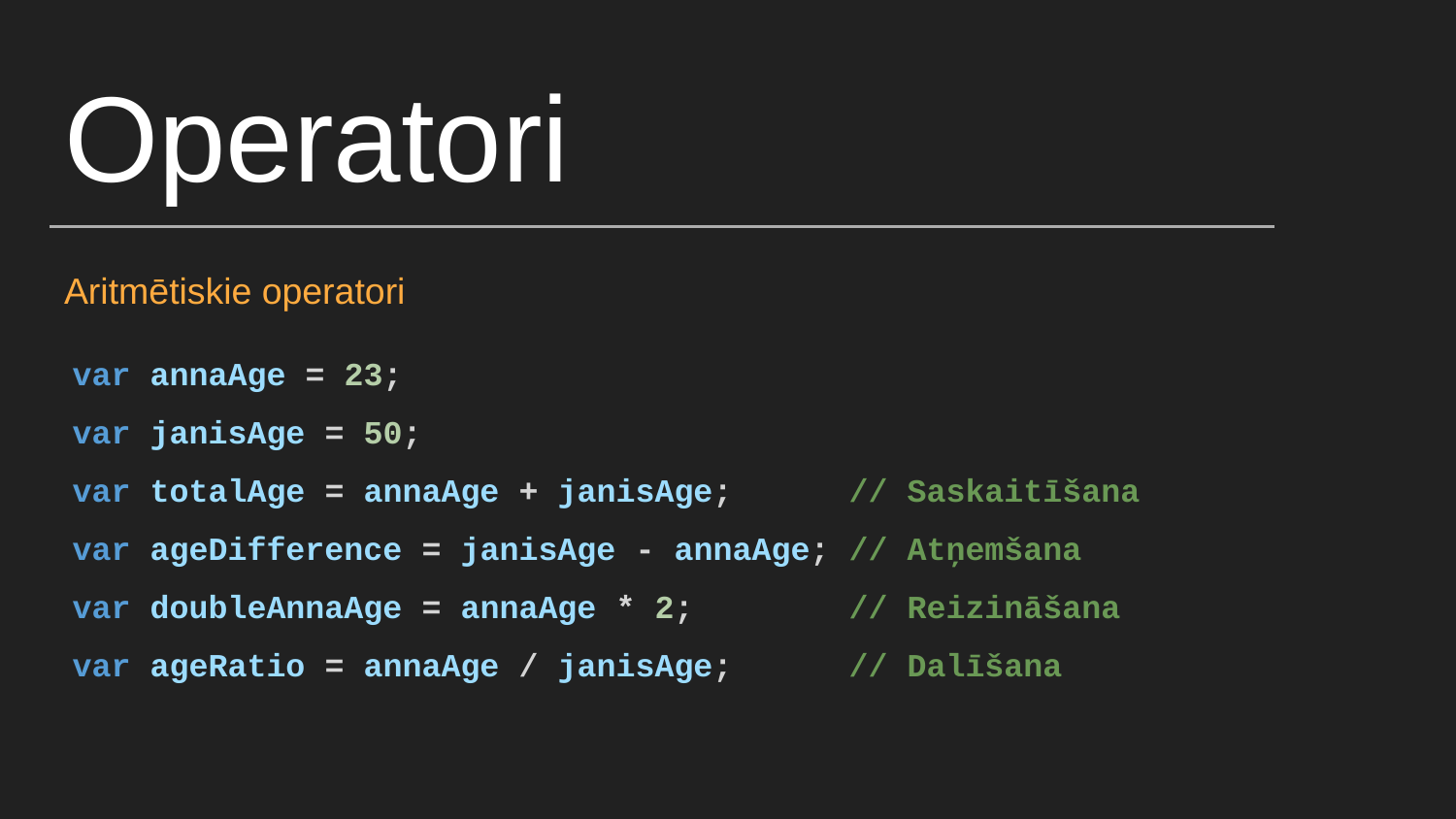

Operatori
Aritmētiskie operatori
var annaAge = 23;
var janisAge = 50;
var totalAge = annaAge + janisAge;      // Saskaitīšana
var ageDifference = janisAge - annaAge; // Atņemšana
var doubleAnnaAge = annaAge * 2;        // Reizināšana
var ageRatio = annaAge / janisAge;      // Dalīšana